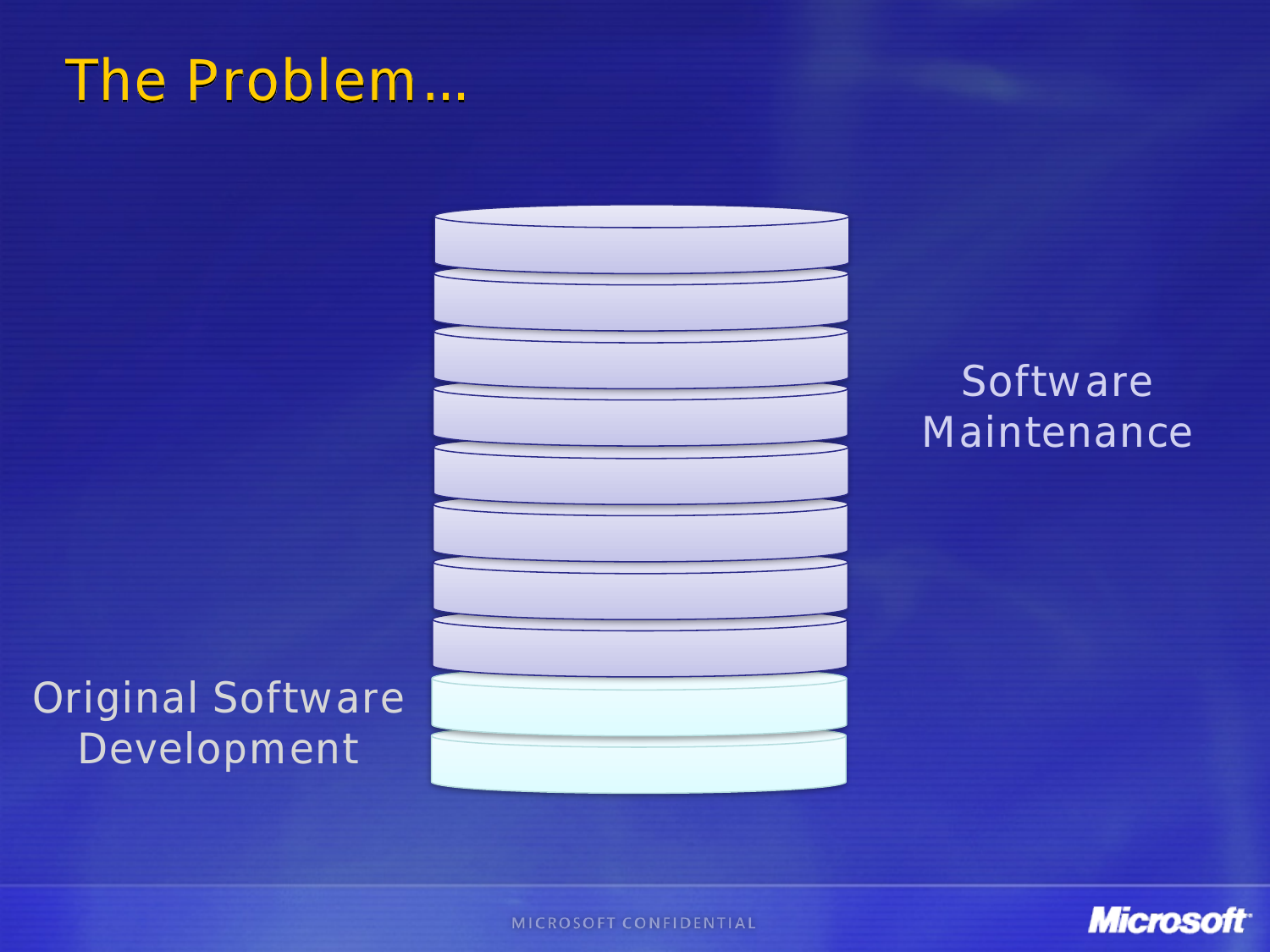

# The Problem…

Software
Maintenance
Original Software
Development